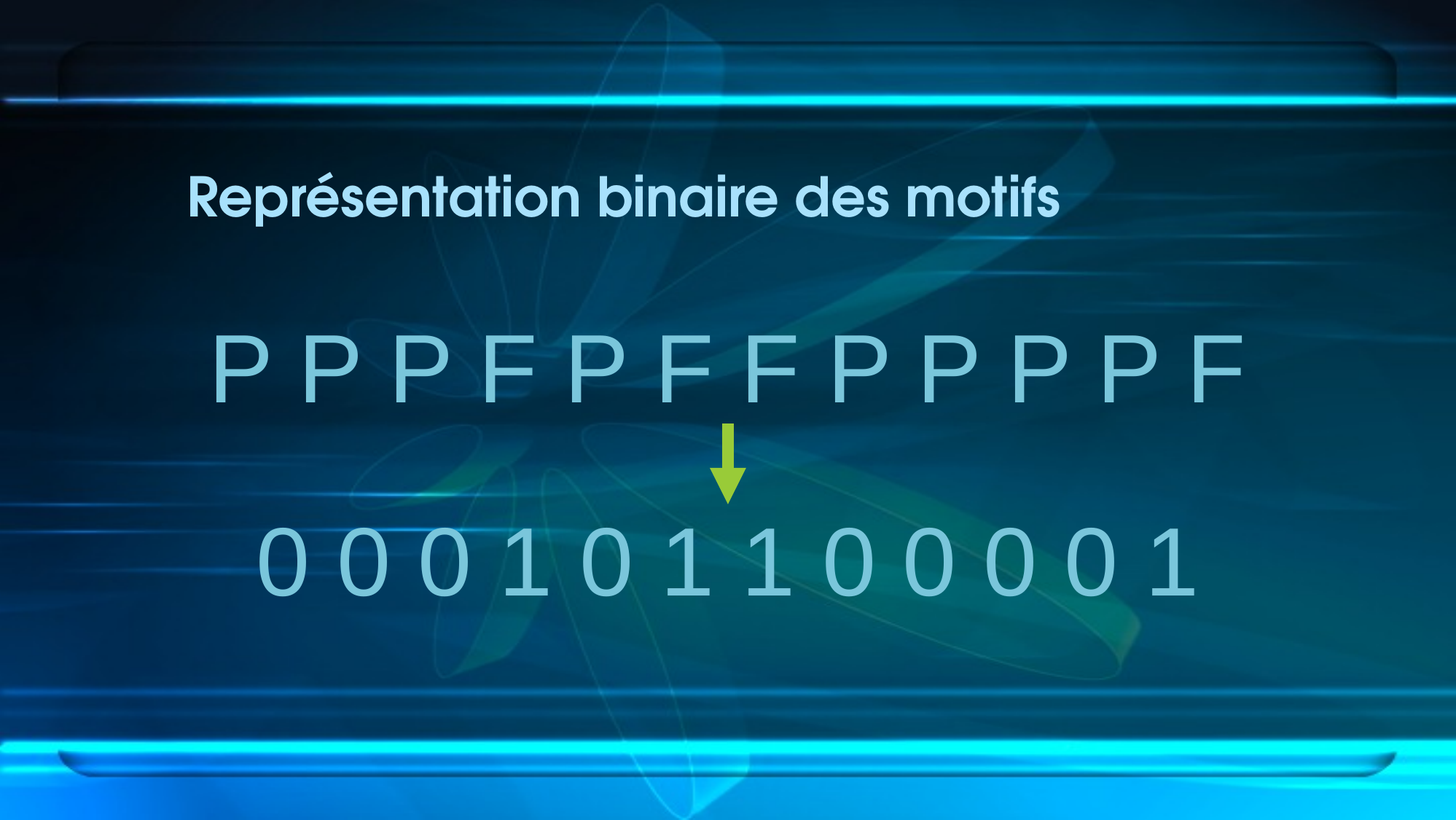

# Représentation binaire des motifs
P P P F P F F P P P P F

0 0 0 1 0 1 1 0 0 0 0 1
13